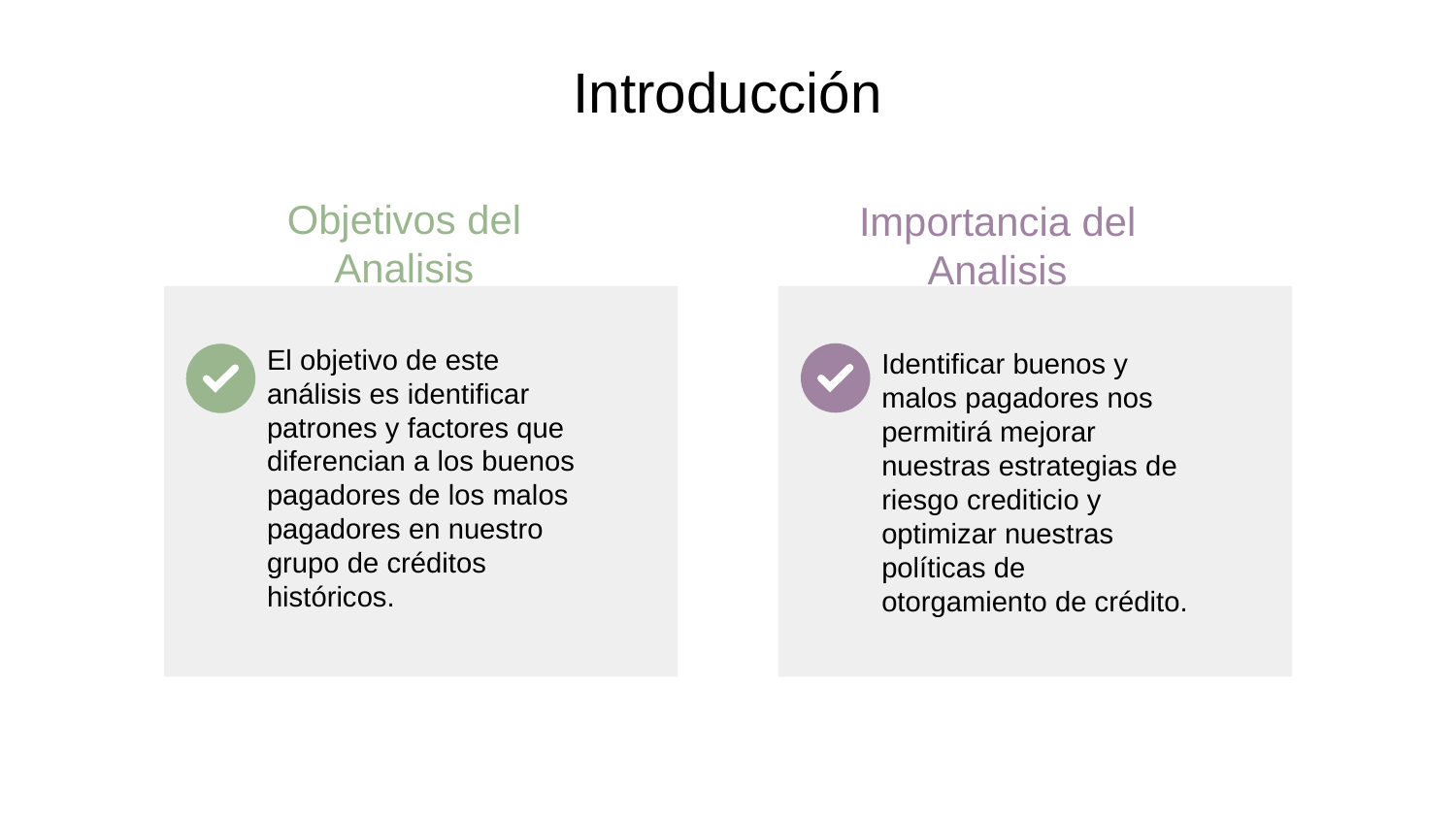

# Introducción
Objetivos del Analisis
Importancia del Analisis

Identificar buenos y malos pagadores nos permitirá mejorar nuestras estrategias de riesgo crediticio y optimizar nuestras políticas de otorgamiento de crédito.
El objetivo de este análisis es identificar patrones y factores que diferencian a los buenos pagadores de los malos pagadores en nuestro grupo de créditos históricos.